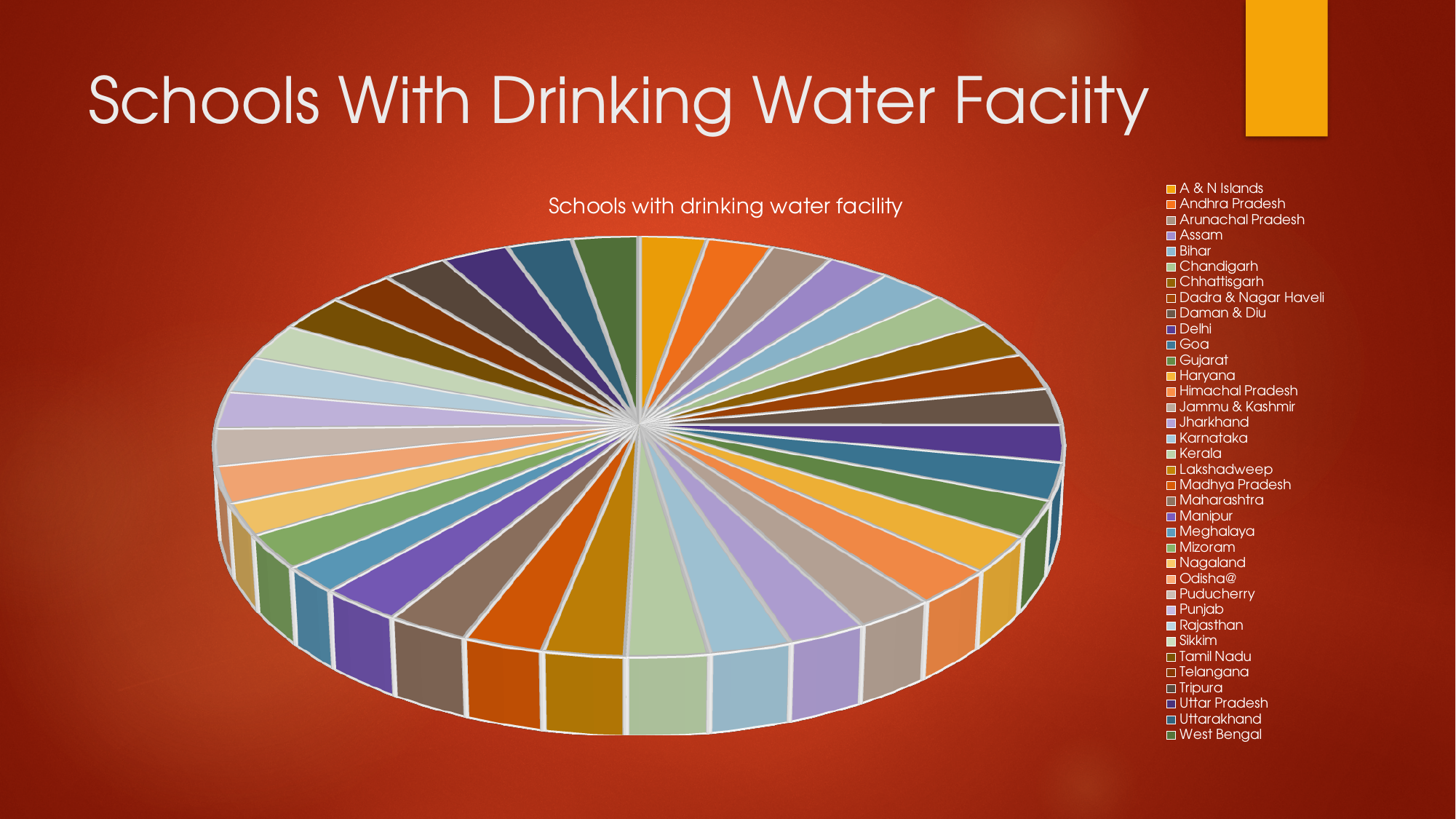

# Schools With Drinking Water Faciity

[unsupported chart]